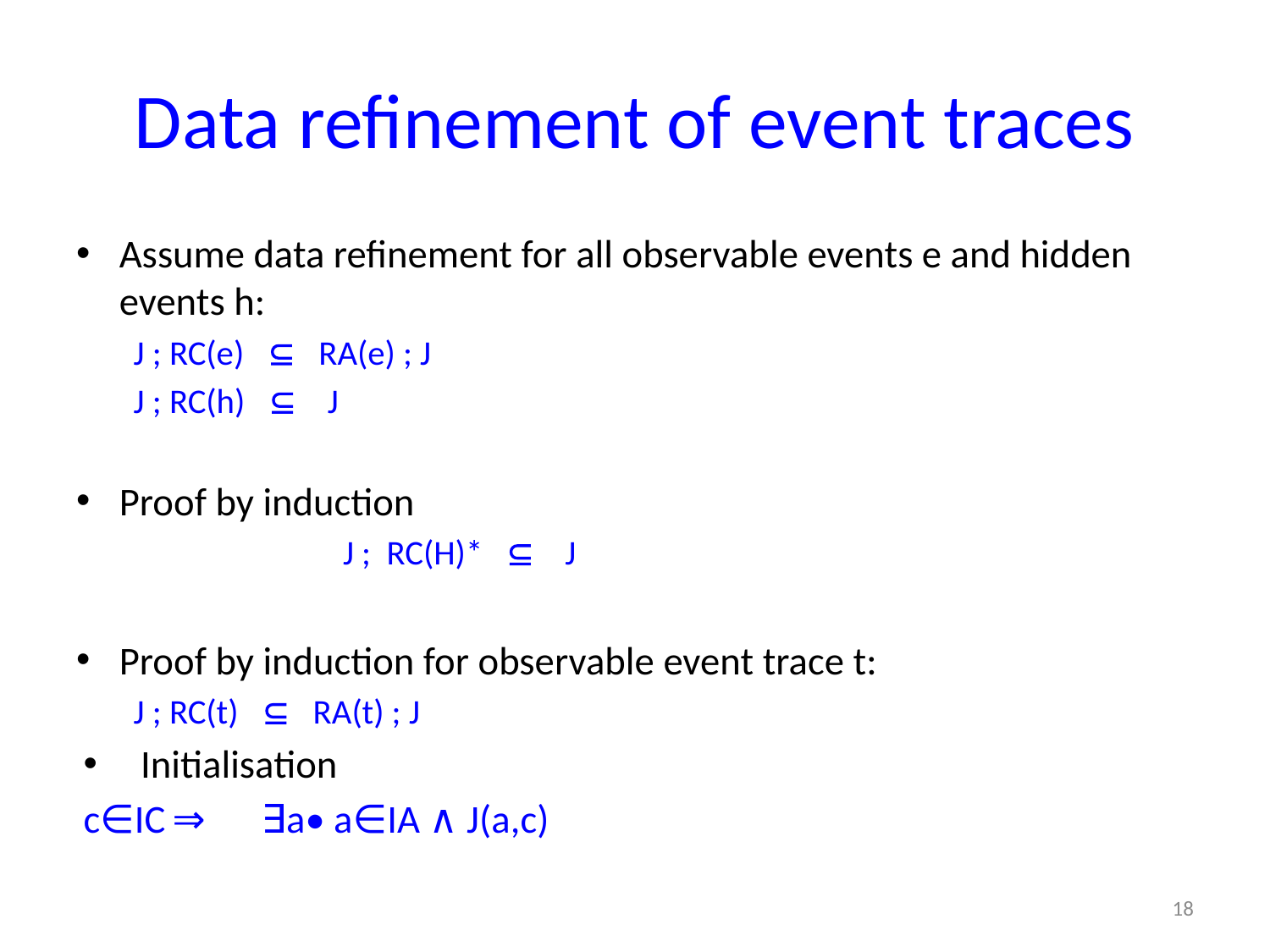

# Data refinement of event traces
Assume data refinement for all observable events e and hidden events h:
		J ; RC(e)   ⊆   RA(e) ; J
		J ; RC(h)   ⊆    J

Proof by induction
			J ;  RC(H)*   ⊆    J

Proof by induction for observable event trace t:
		J ; RC(t)   ⊆   RA(t) ; J
Initialisation
			c∈IC	⇒	∃a• a∈IA ∧ J(a,c)

18